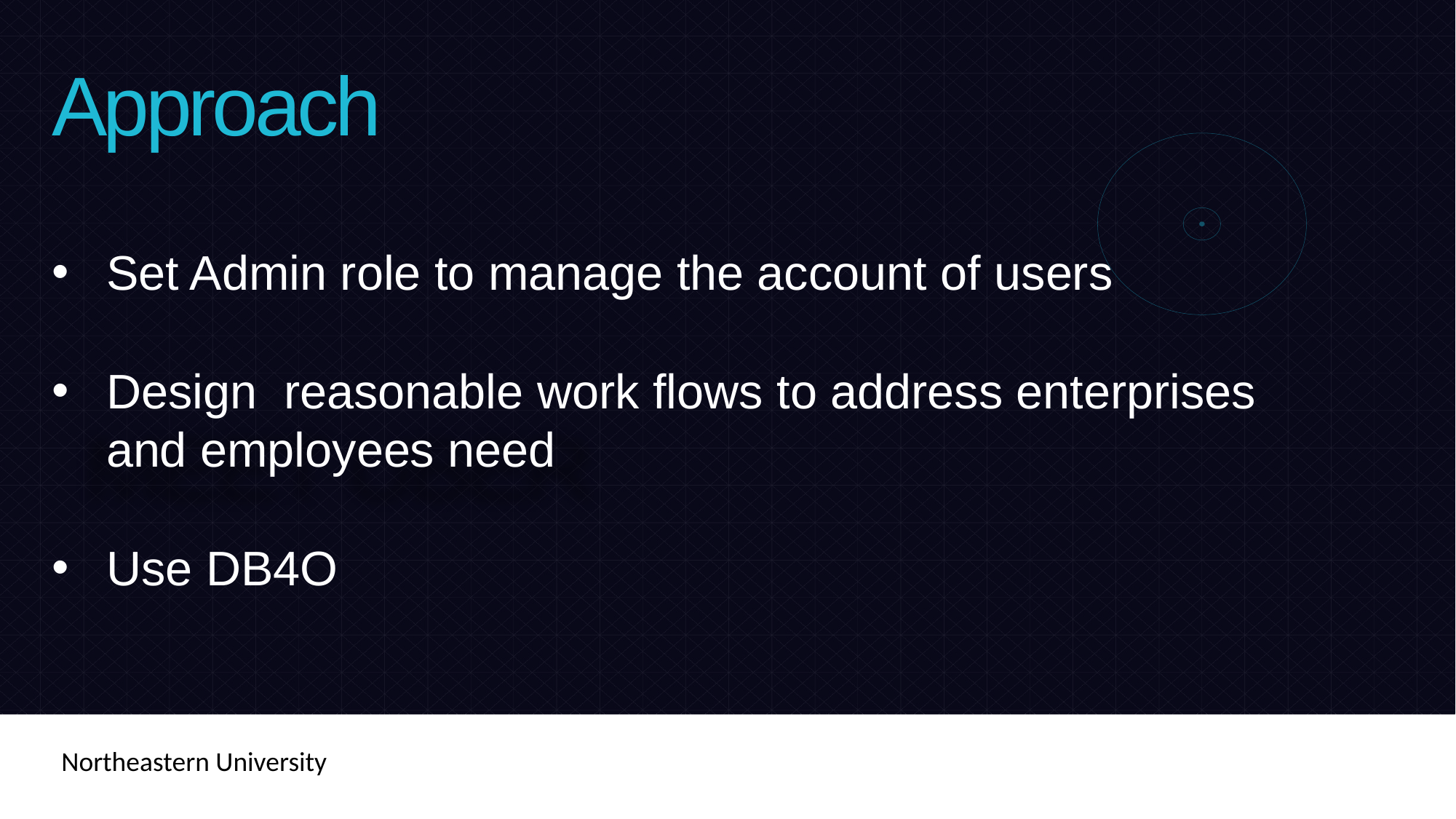

Approach

Set Admin role to manage the account of users

Design  reasonable work flows to address enterprises and employees need

Use DB4O
Northeastern University